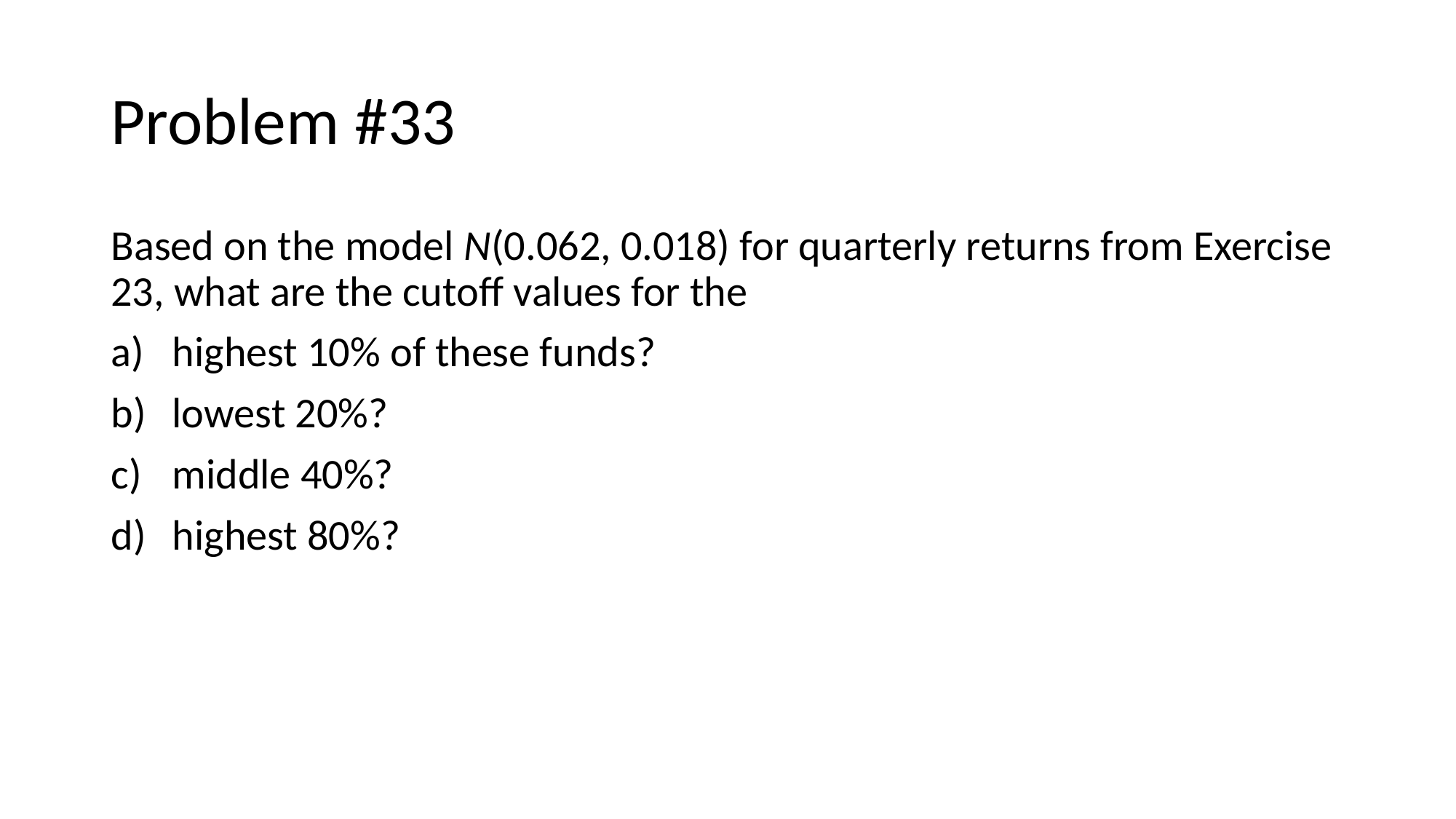

# Problem #33
Based on the model N(0.062, 0.018) for quarterly returns from Exercise 23, what are the cutoff values for the
highest 10% of these funds?
lowest 20%?
middle 40%?
highest 80%?